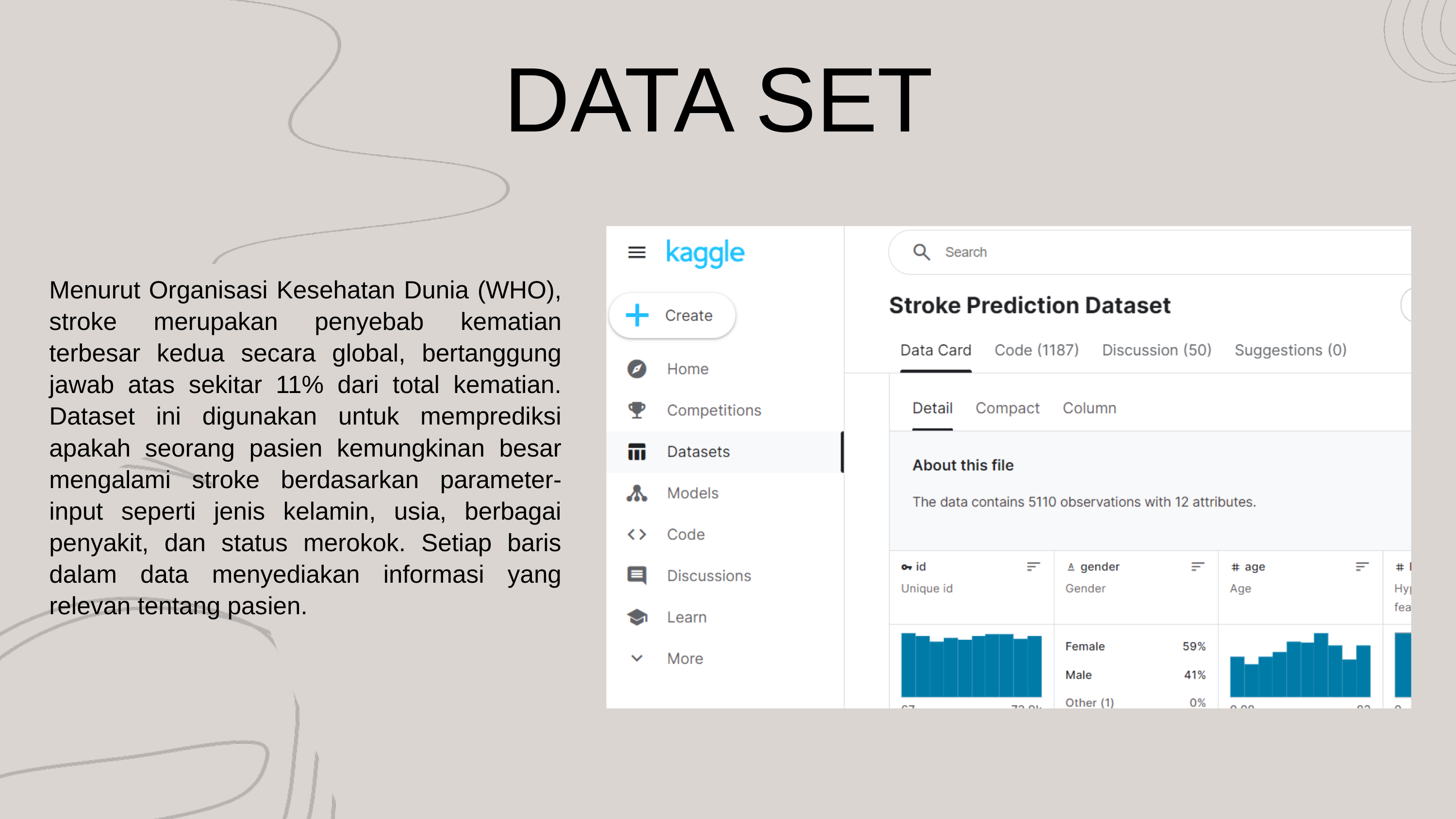

DATA SET

Menurut Organisasi Kesehatan Dunia (WHO), stroke merupakan penyebab kematian terbesar kedua secara global, bertanggung jawab atas sekitar 11% dari total kematian. Dataset ini digunakan untuk memprediksi apakah seorang pasien kemungkinan besar mengalami stroke berdasarkan parameter-input seperti jenis kelamin, usia, berbagai penyakit, dan status merokok. Setiap baris dalam data menyediakan informasi yang relevan tentang pasien.